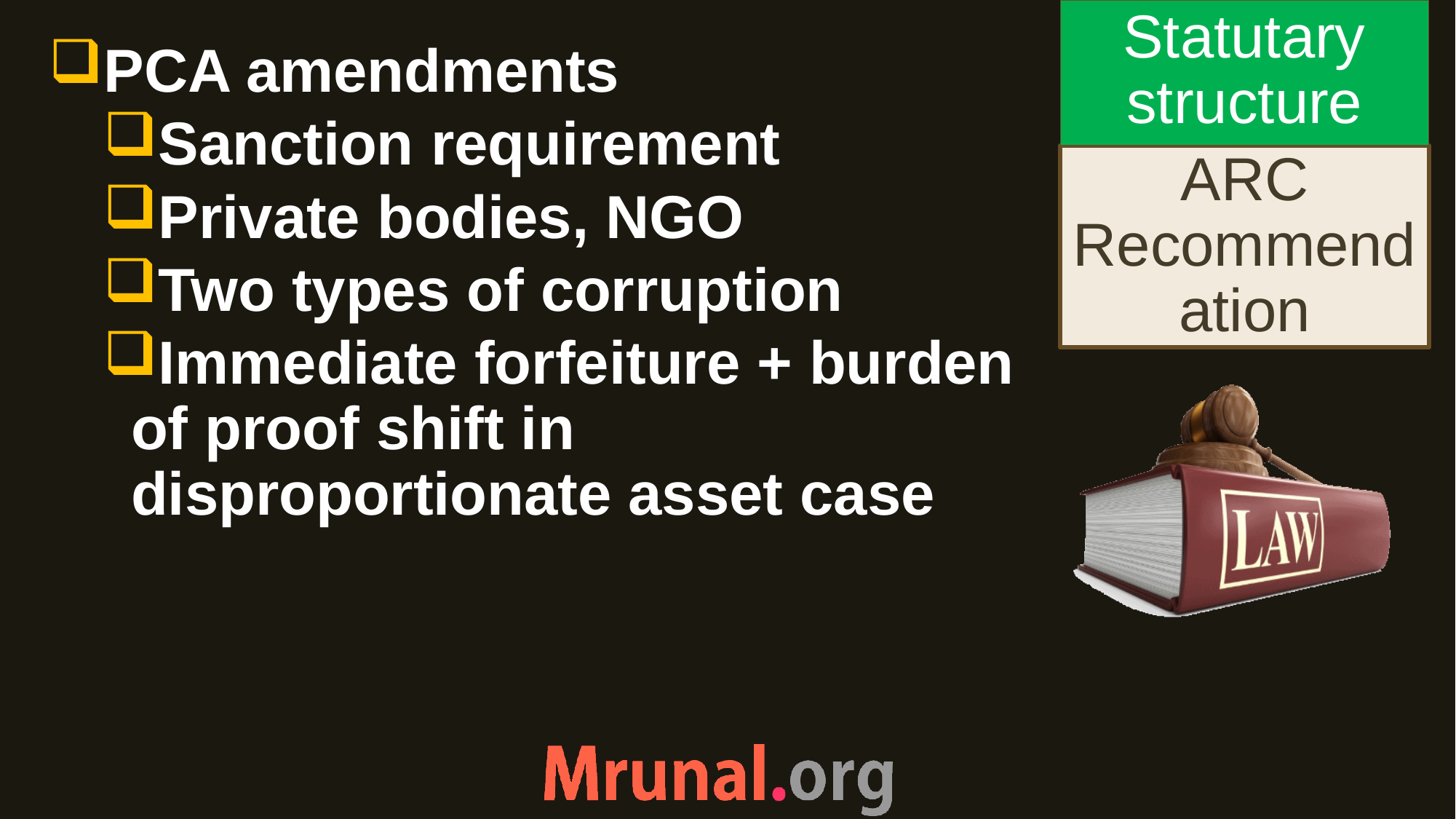

Statutary structure
PCA amendments
Sanction requirement
Private bodies, NGO
Two types of corruption
Immediate forfeiture + burden of proof shift in disproportionate asset case

# ARC Recommendation